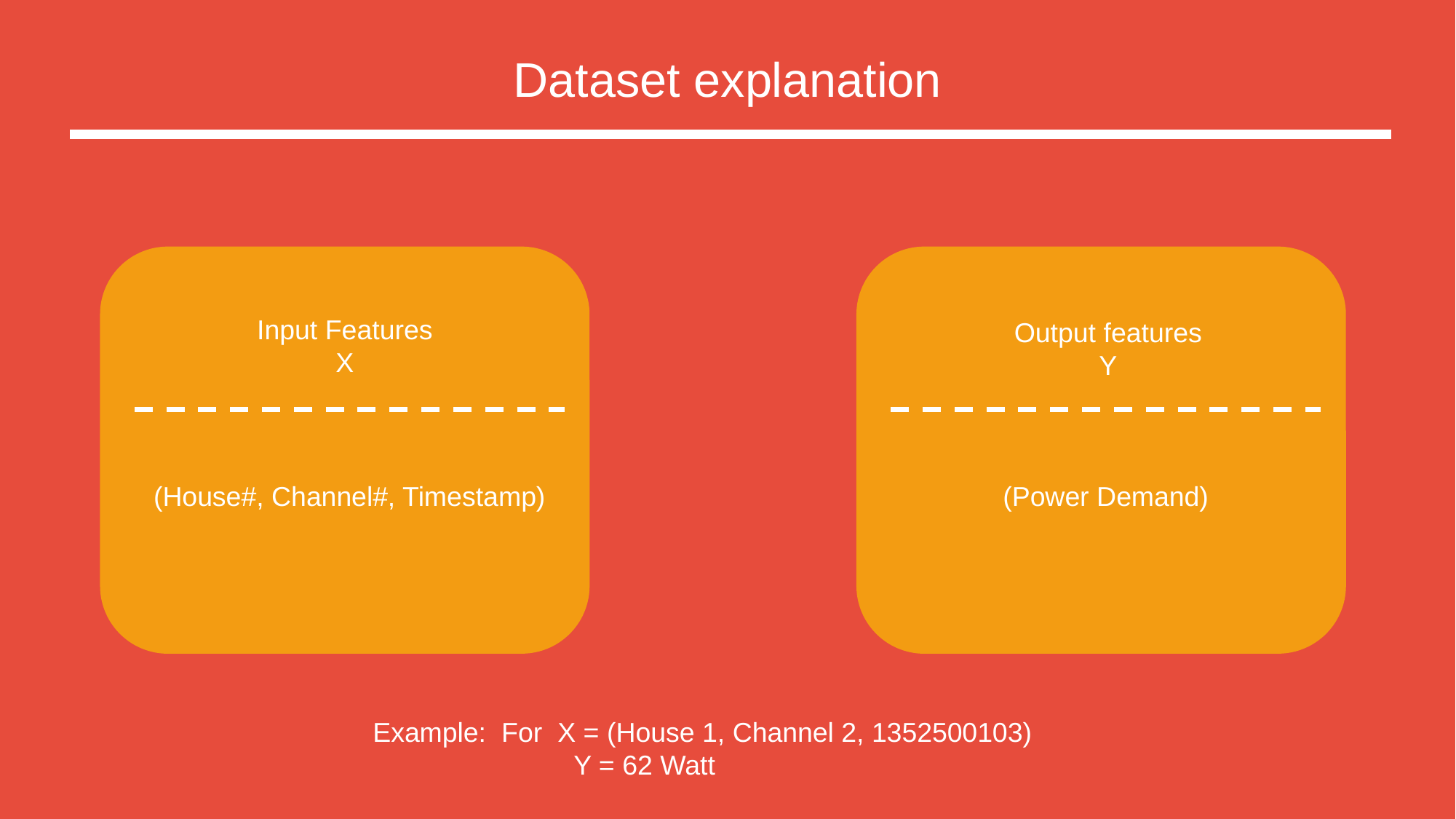

Dataset explanation

Input Features
X
Output features
Y
(House#, Channel#, Timestamp)
(Power Demand)
Example:  For  X = (House 1, Channel 2, 1352500103)
	            Y = 62 Watt